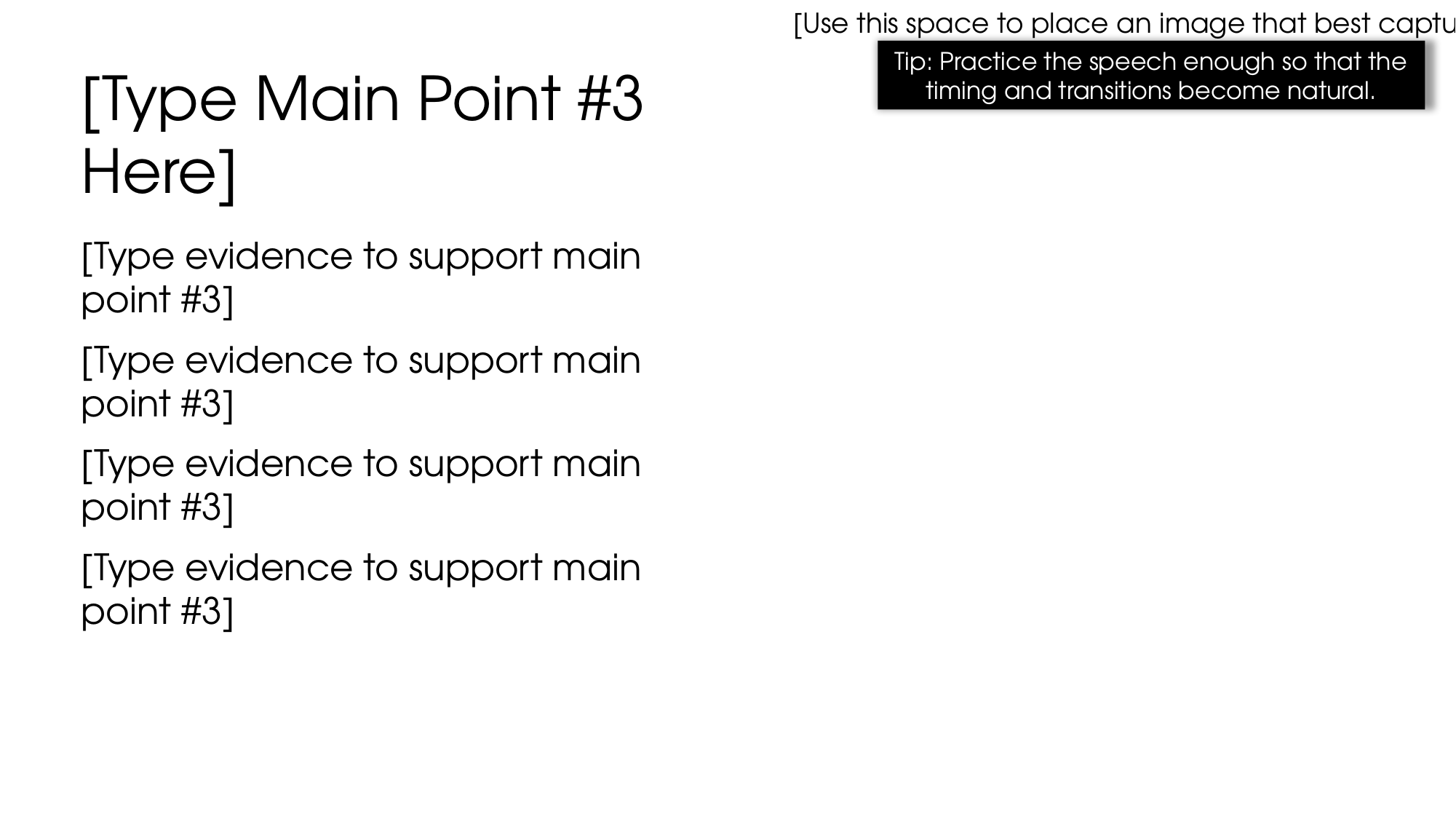

[Use this space to place an image that best captures the main idea of point #3]
# [Type Main Point #3 Here]
Tip: Practice the speech enough so that the timing and transitions become natural.
[Type evidence to support main point #3]
[Type evidence to support main point #3]
[Type evidence to support main point #3]
[Type evidence to support main point #3]